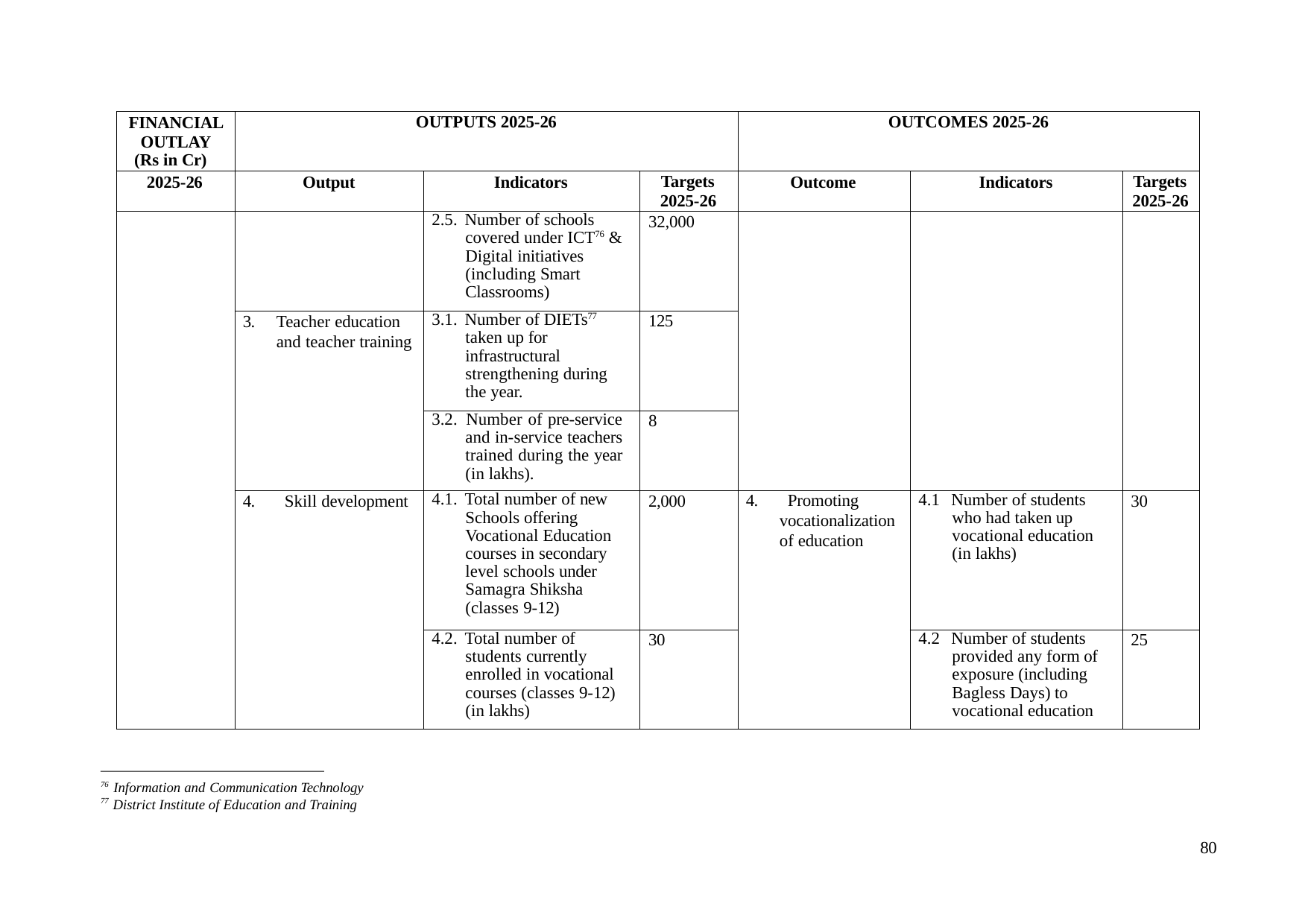

| FINANCIAL OUTLAY (Rs in Cr) | OUTPUTS 2025-26 |  |  | OUTCOMES 2025-26 |  |  |
| --- | --- | --- | --- | --- | --- | --- |
| 2025-26 | Output | Indicators | Targets 2025-26 | Outcome | Indicators | Targets 2025-26 |
|  |  | 2.5. Number of schools covered under ICT76 & Digital initiatives (including Smart Classrooms) | 32,000 |  |  |  |
|  | 3. Teacher education and teacher training | 3.1. Number of DIETs77 taken up for infrastructural strengthening during the year. | 125 |  |  |  |
|  |  | 3.2. Number of pre-service and in-service teachers trained during the year (in lakhs). | 8 |  |  |  |
|  | 4. Skill development | 4.1. Total number of new Schools offering Vocational Education courses in secondary level schools under Samagra Shiksha (classes 9-12) | 2,000 | 4. Promoting vocationalization of education | 4.1 Number of students who had taken up vocational education (in lakhs) | 30 |
|  |  | 4.2. Total number of students currently enrolled in vocational courses (classes 9-12) (in lakhs) | 30 |  | 4.2 Number of students provided any form of exposure (including Bagless Days) to vocational education | 25 |

76 Information and Communication Technology
77 District Institute of Education and Training
80